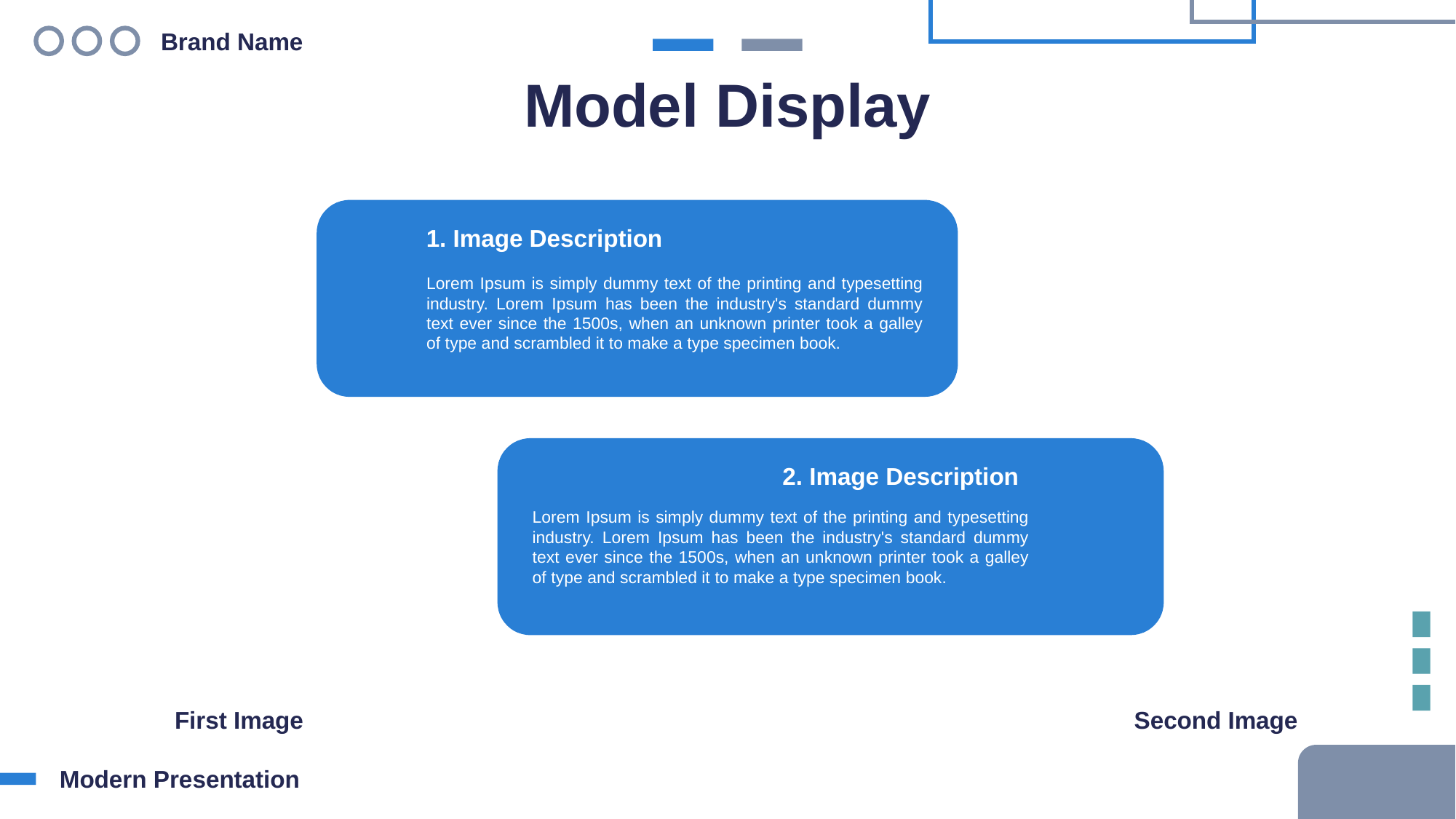

Brand Name

Model Display

1. Image Description
Lorem Ipsum is simply dummy text of the printing and typesetting industry. Lorem Ipsum has been the industry's standard dummy text ever since the 1500s, when an unknown printer took a galley of type and scrambled it to make a type specimen book.

2. Image Description
Lorem Ipsum is simply dummy text of the printing and typesetting industry. Lorem Ipsum has been the industry's standard dummy text ever since the 1500s, when an unknown printer took a galley of type and scrambled it to make a type specimen book.

First Image
Second Image

Modern Presentation